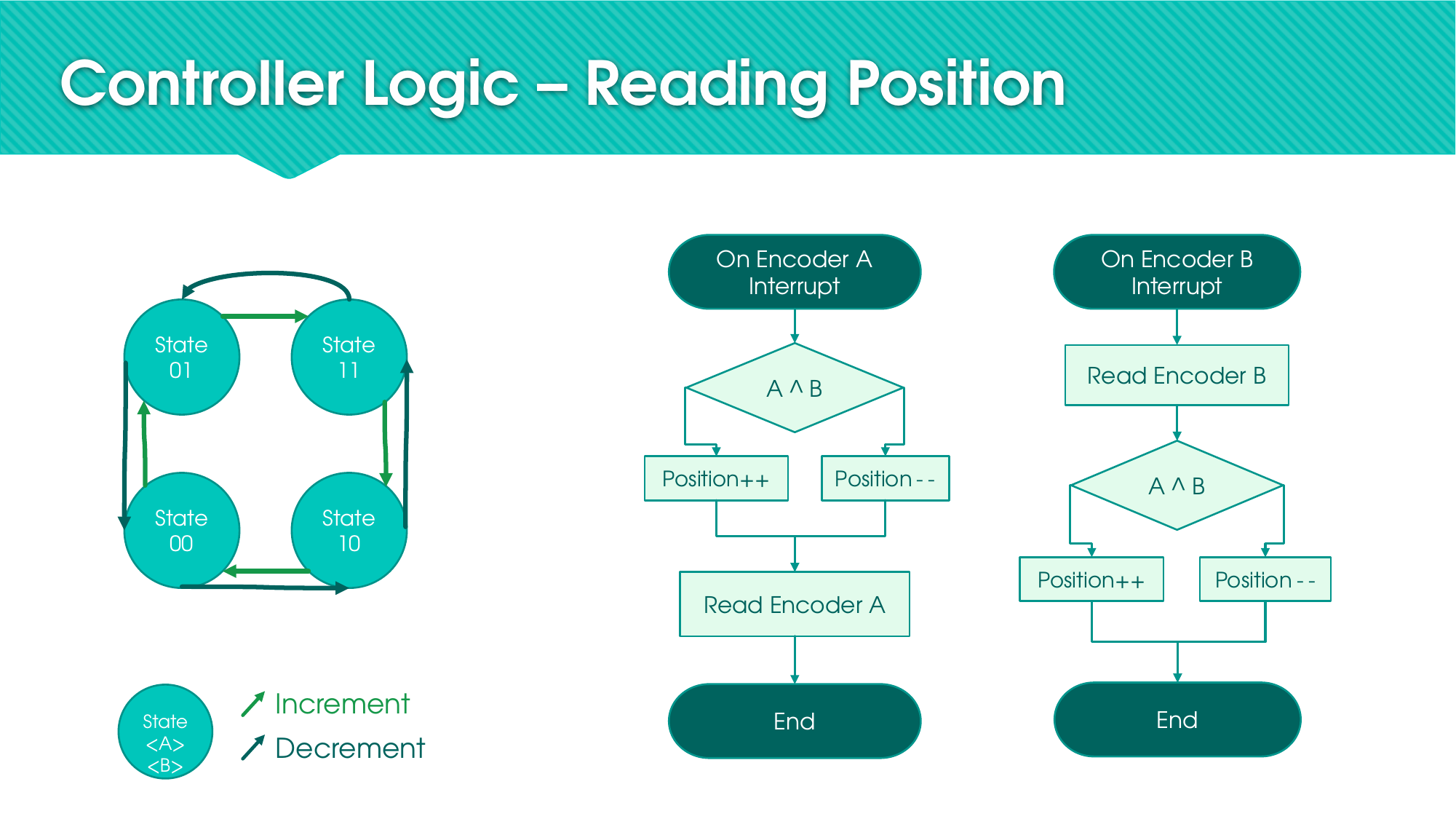

# Controller Logic – Reading Position
On Encoder A Interrupt
A ^ B
Position++
Position--
Read Encoder A
End
On Encoder B Interrupt
Read Encoder B
A ^ B
Position++
Position--
End
State 01
State 11
State 00
State 10
Increment
Decrement

State
<A> <B>